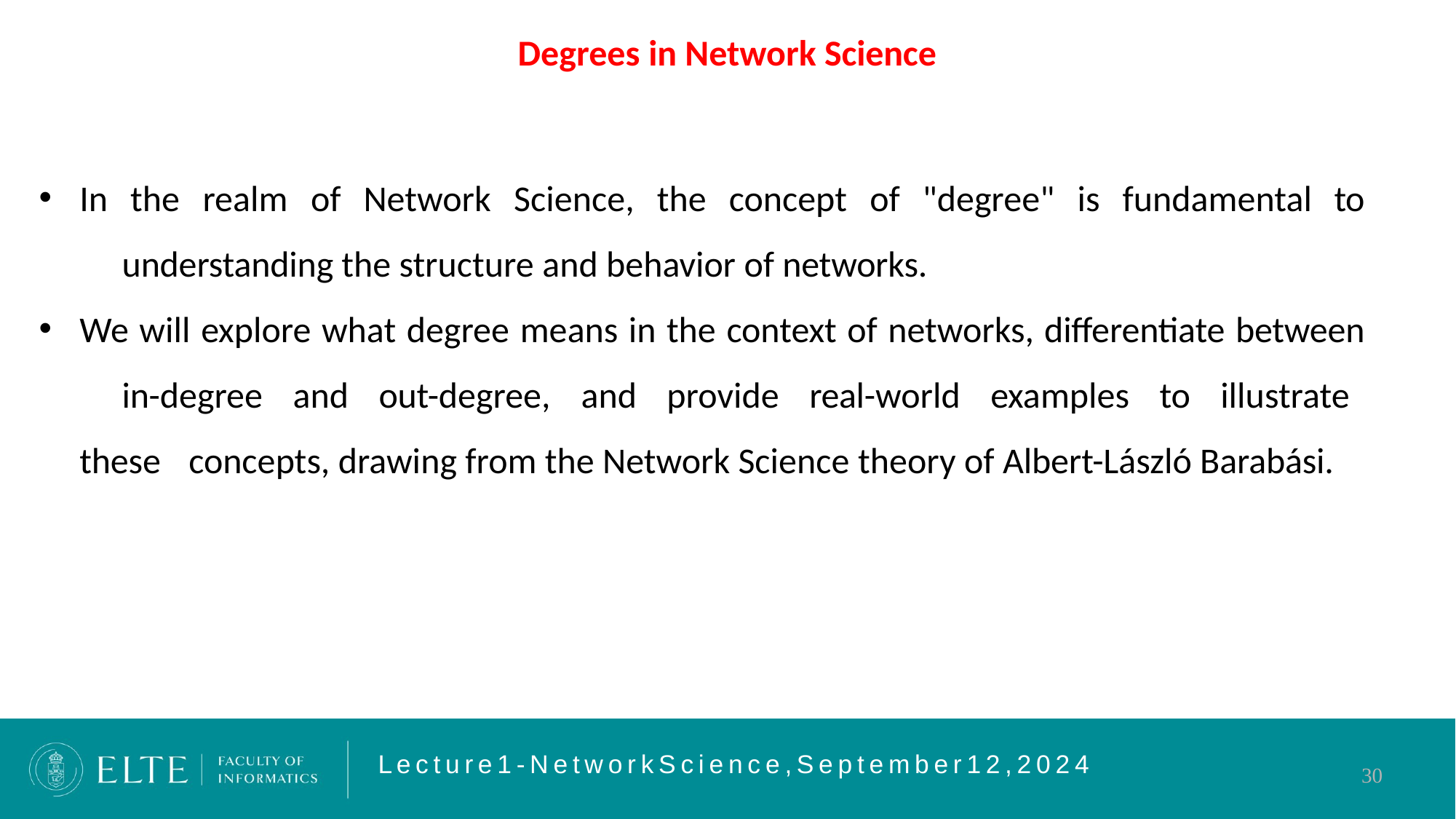

# Degrees in Network Science
In  the  realm  of  Network  Science,  the  concept  of  "degree"  is  fundamental  to 	understanding the structure and behavior of networks.
We will explore what degree means in the context of networks, differentiate between 	in-degree  and  out-degree,  and  provide  real-world  examples  to  illustrate  these 	concepts, drawing from the Network Science theory of Albert-László Barabási.
L e c t u r e 1 - N e t w o r k S c i e n c e , S e p t e m b e r 1 2 , 2 0 2 4
30